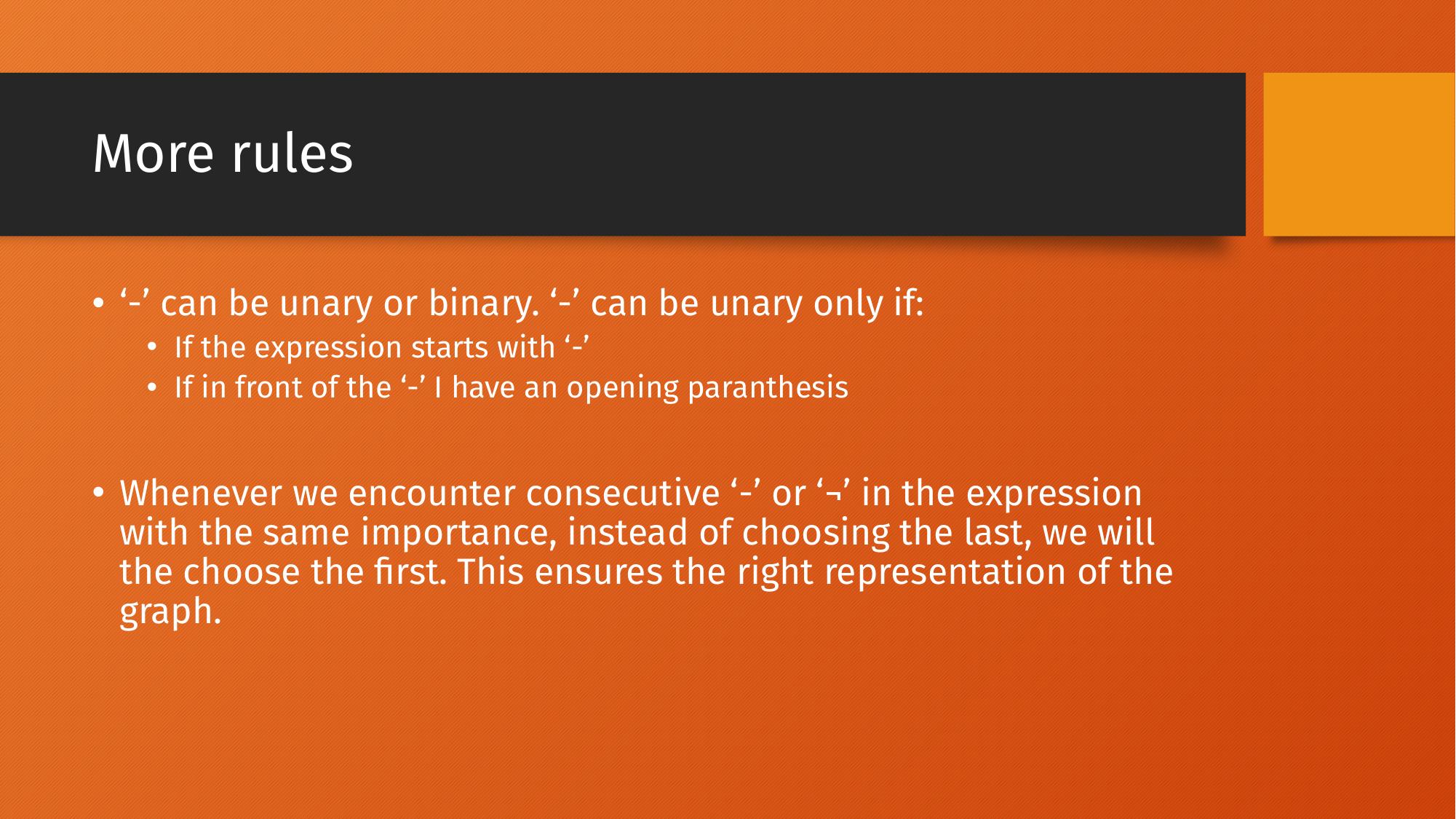

# More rules
‘-’ can be unary or binary. ‘-’ can be unary only if:
If the expression starts with ‘-’
If in front of the ‘-’ I have an opening paranthesis

Whenever we encounter consecutive ‘-’ or ‘¬’ in the expression with the same importance, instead of choosing the last, we will the choose the first. This ensures the right representation of the graph.